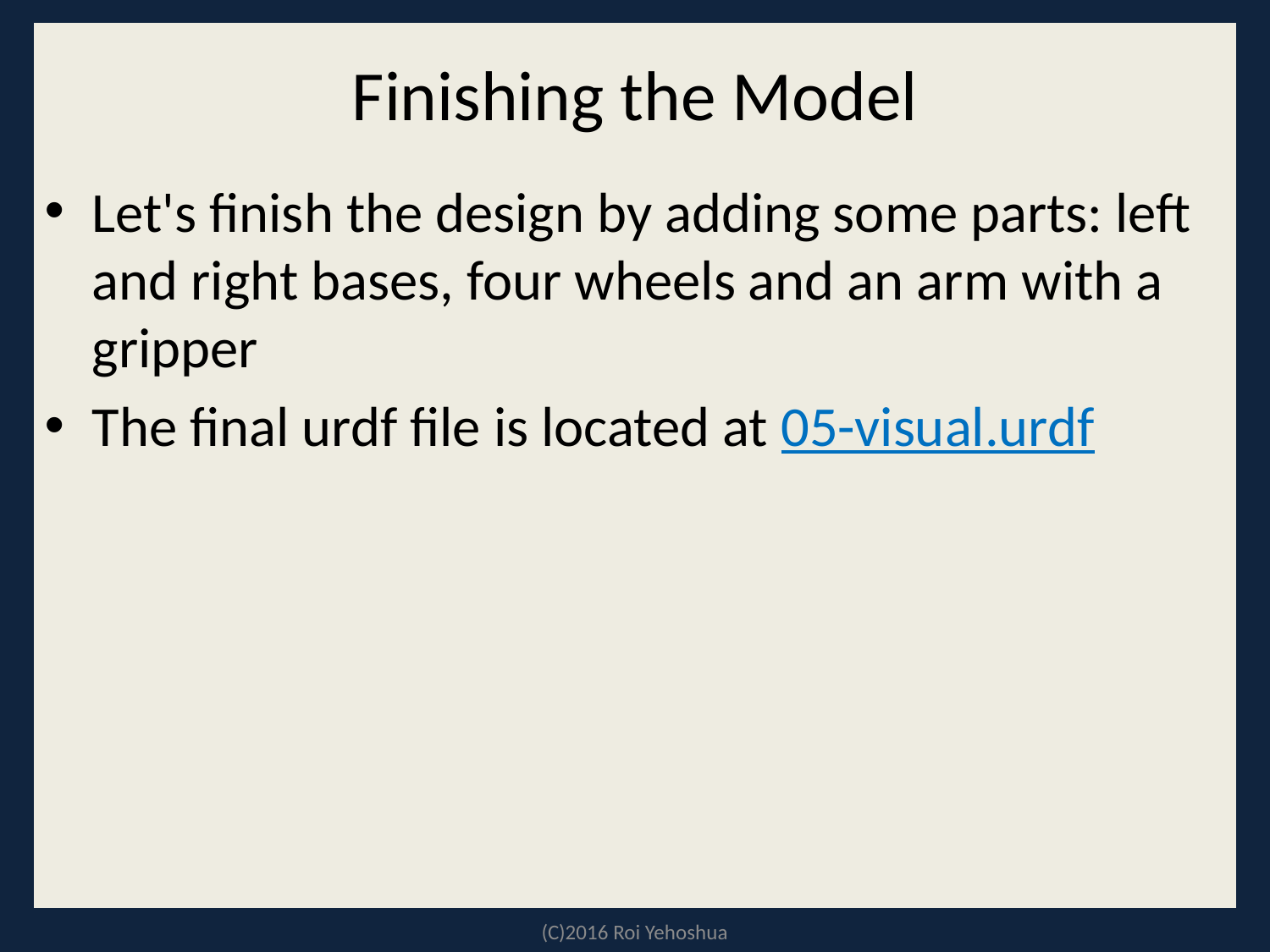

# Finishing the Model
Let's finish the design by adding some parts: left and right bases, four wheels and an arm with a gripper
The final urdf file is located at 05-visual.urdf

(C)2016 Roi Yehoshua